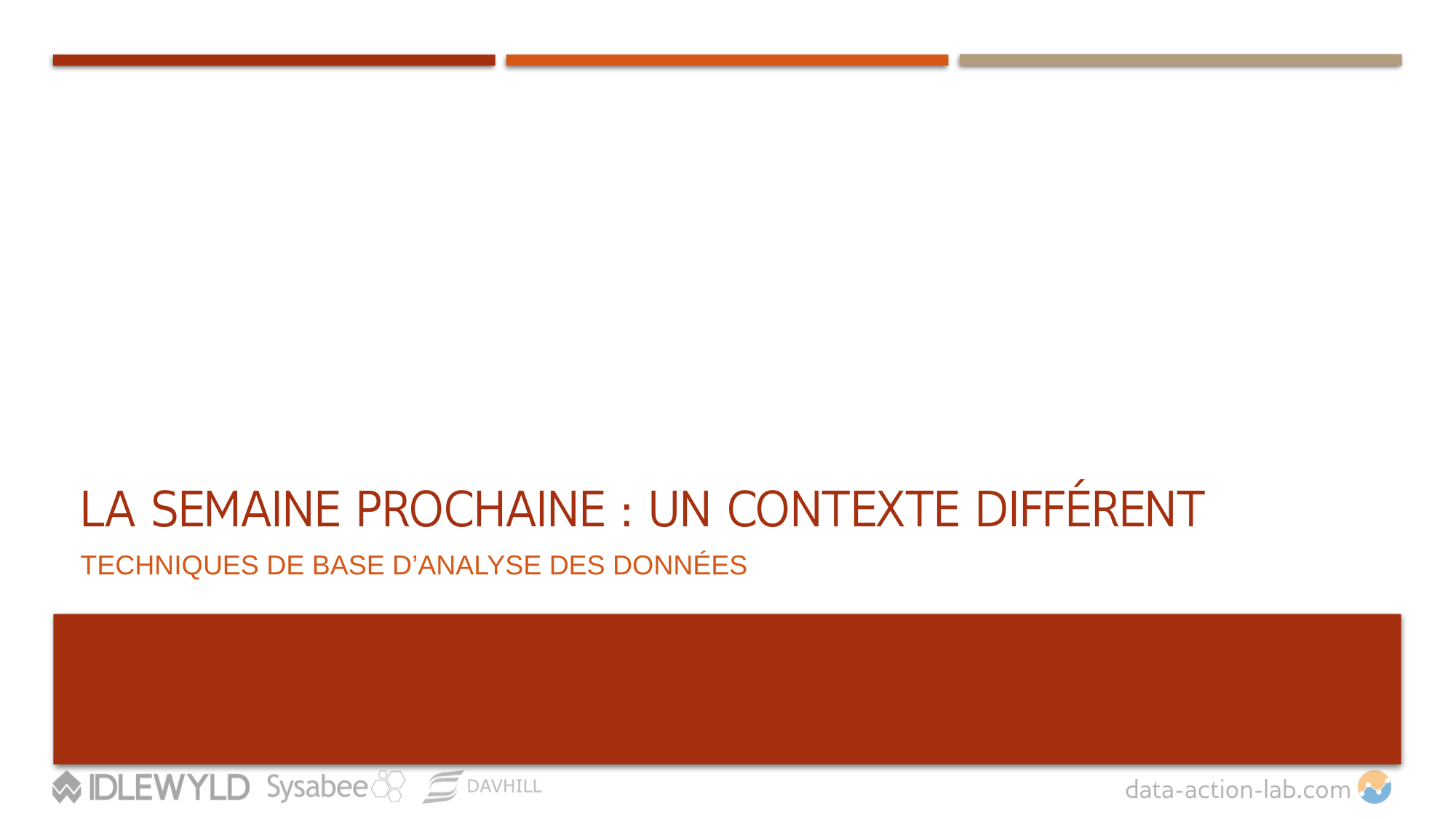

# La semaine prochaine : Un contexte différent
TECHNIQUES DE BASE D’ANALYSE DES DONNÉES